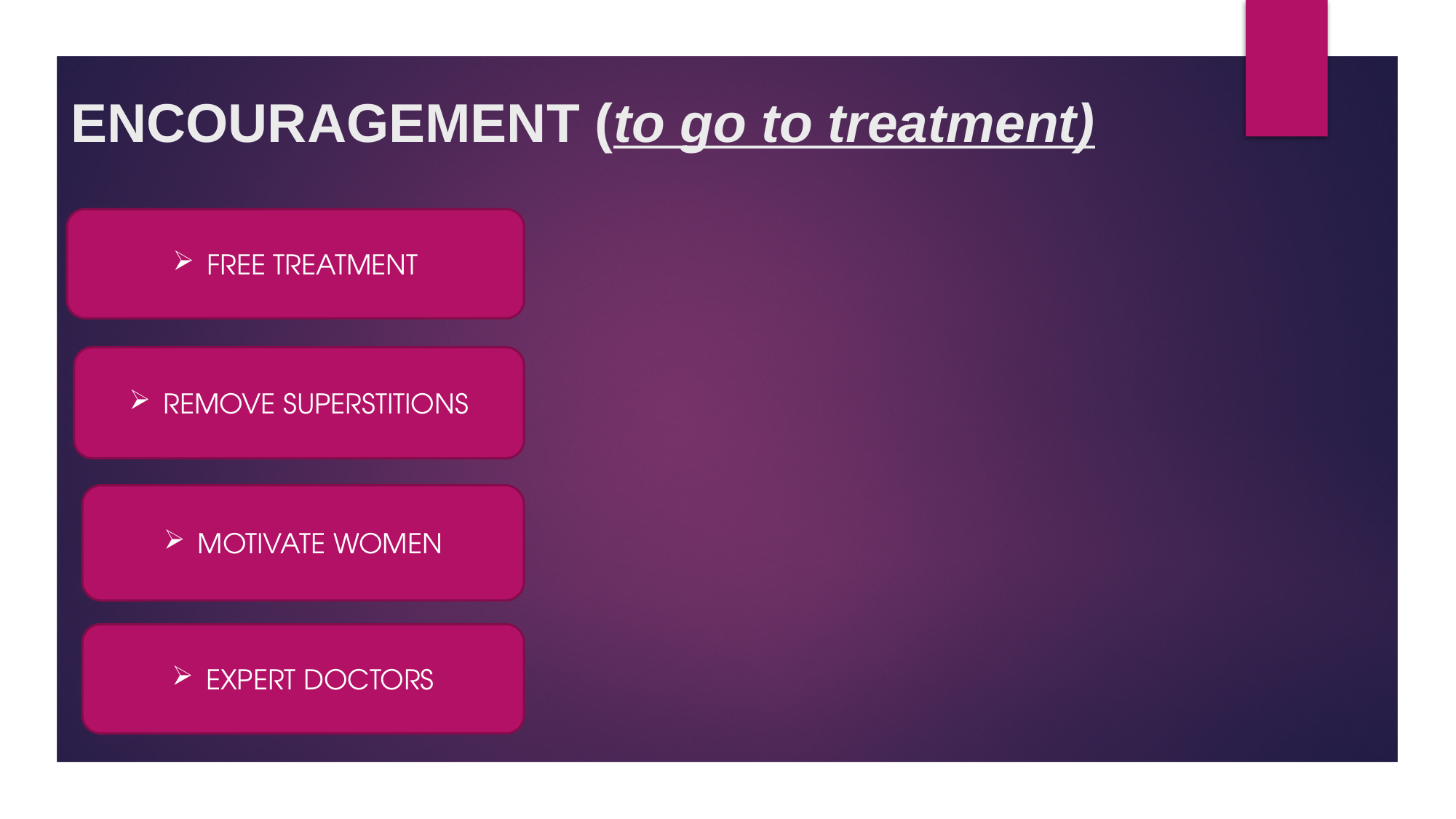

# ENCOURAGEMENT (to go to treatment)

FREE TREATMENT
REMOVE SUPERSTITIONS
MOTIVATE WOMEN
EXPERT DOCTORS